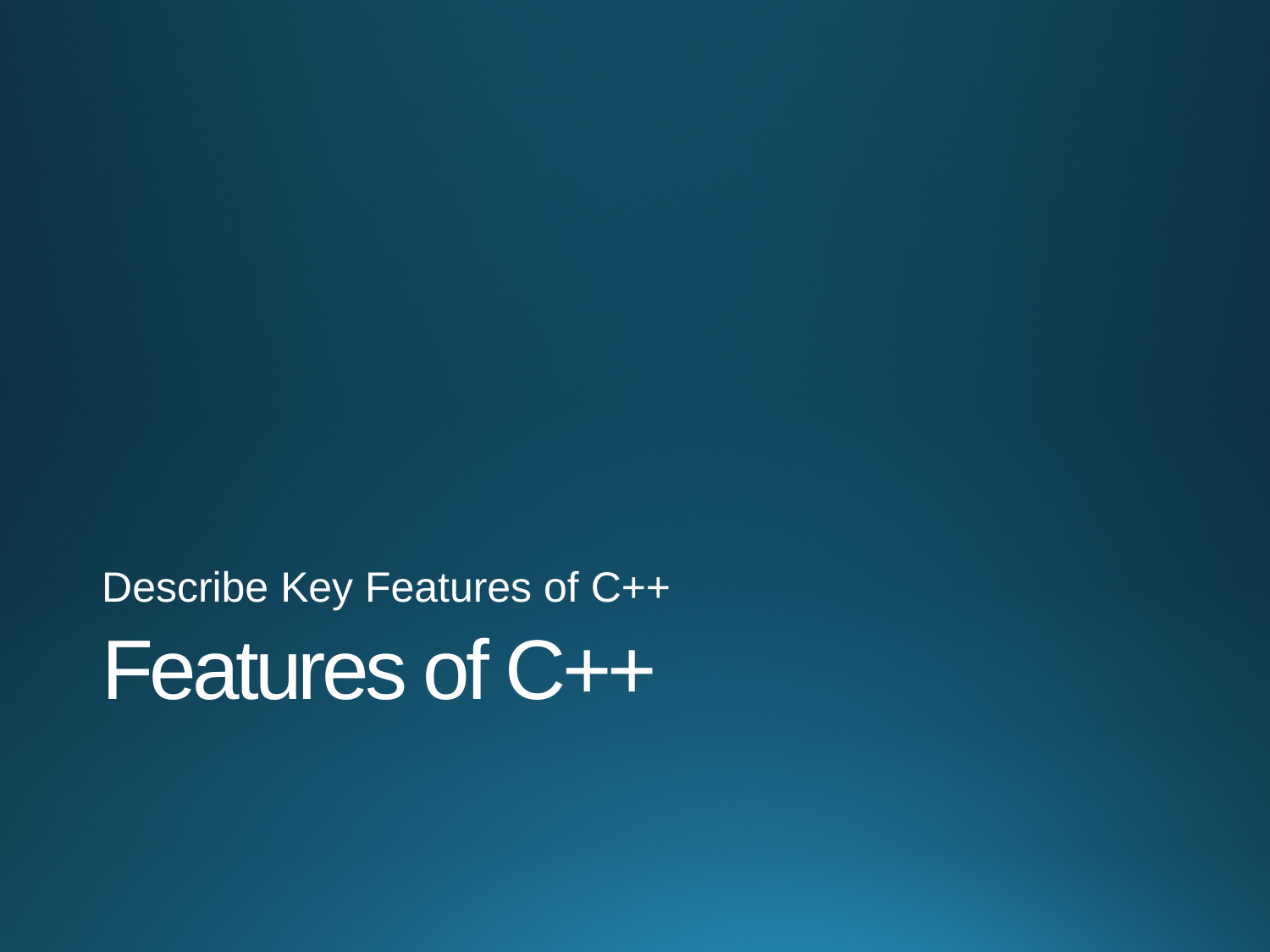

Describe Key Features of C++
# Features of C++